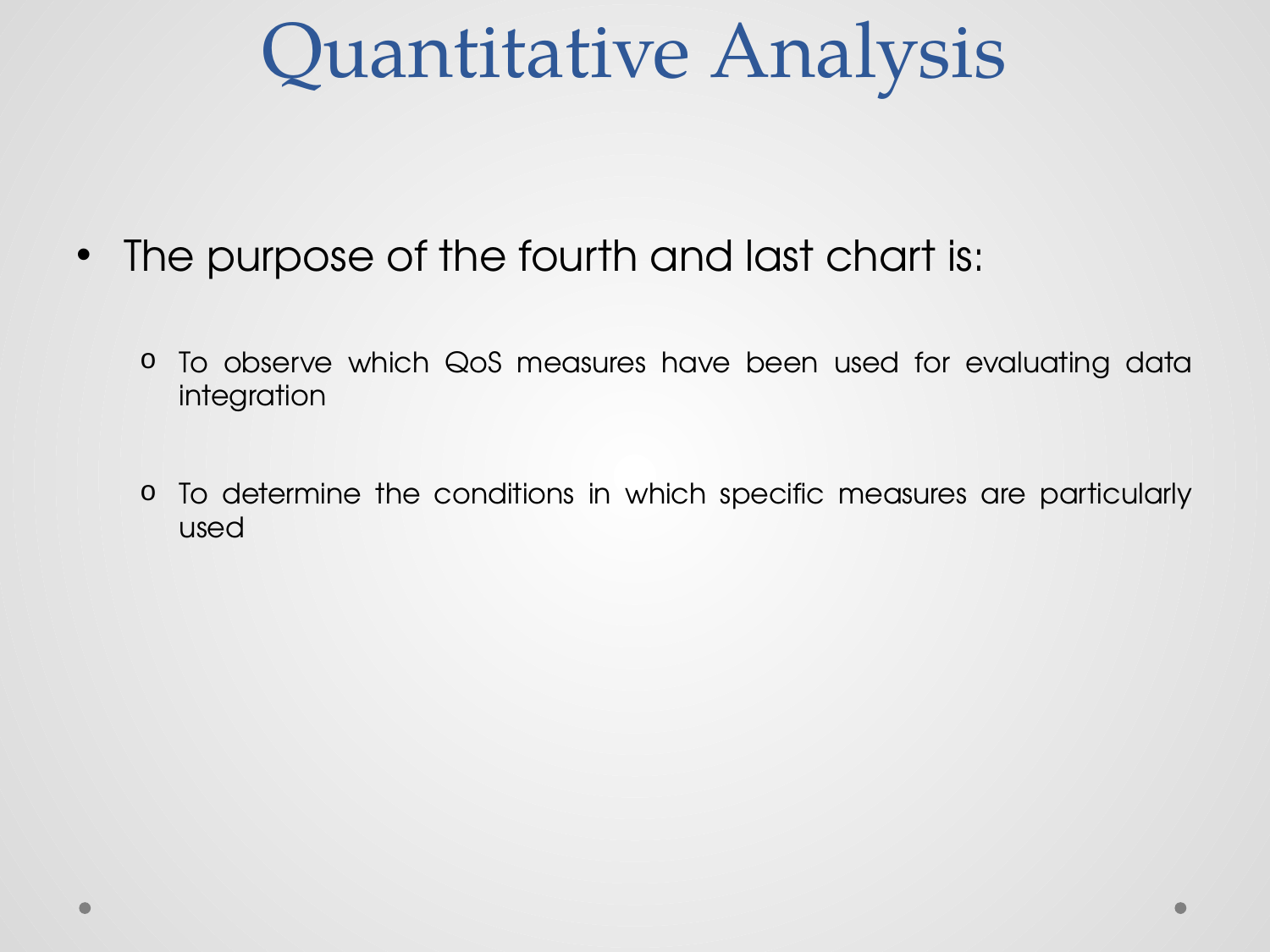

# Quantitative Analysis
The purpose of the fourth and last chart is:

To observe which QoS measures have been used for evaluating data integration

To determine the conditions in which specific measures are particularly used